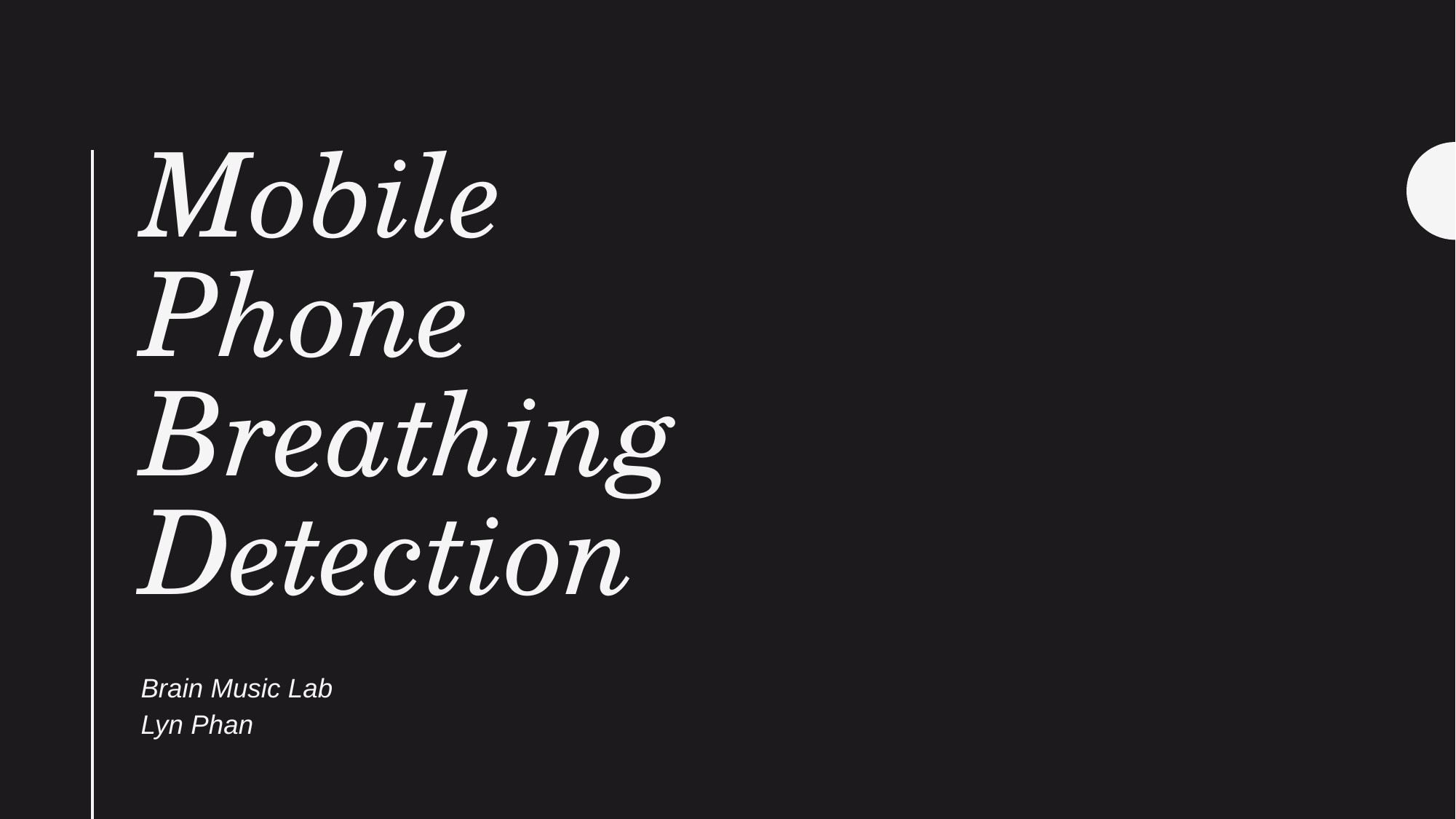

# Mobile Phone Breathing Detection
Brain Music Lab
Lyn Phan